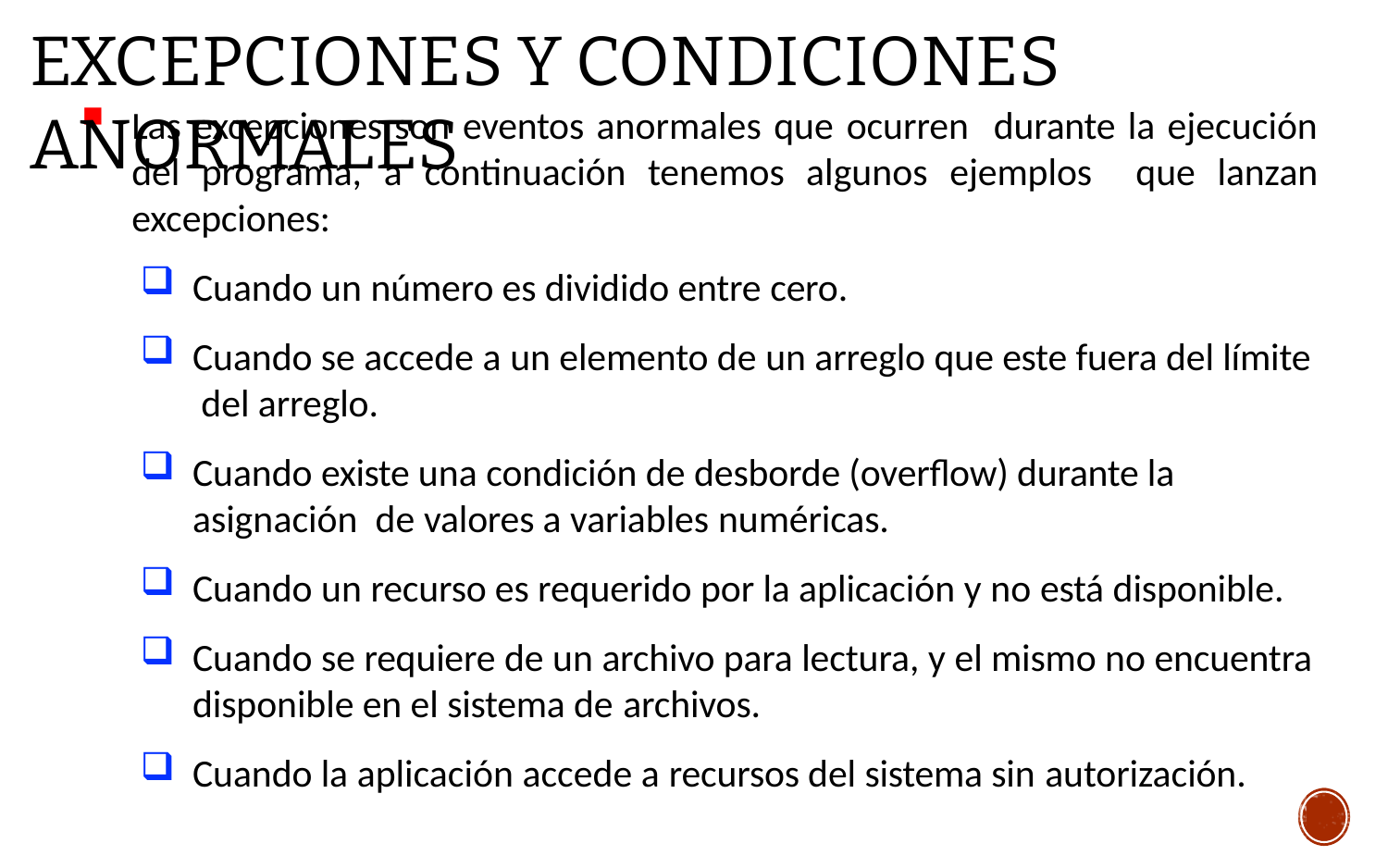

Excepciones y condiciones anormales
Las excepciones son eventos anormales que ocurren  durante la ejecución del programa, a continuación tenemos algunos ejemplos  que lanzan excepciones:
Cuando un número es dividido entre cero.
Cuando se accede a un elemento de un arreglo que este fuera del límite  del arreglo.
Cuando existe una condición de desborde (overflow) durante la asignación  de valores a variables numéricas.
Cuando un recurso es requerido por la aplicación y no está disponible.
Cuando se requiere de un archivo para lectura, y el mismo no encuentra disponible en el sistema de archivos.
Cuando la aplicación accede a recursos del sistema sin autorización.